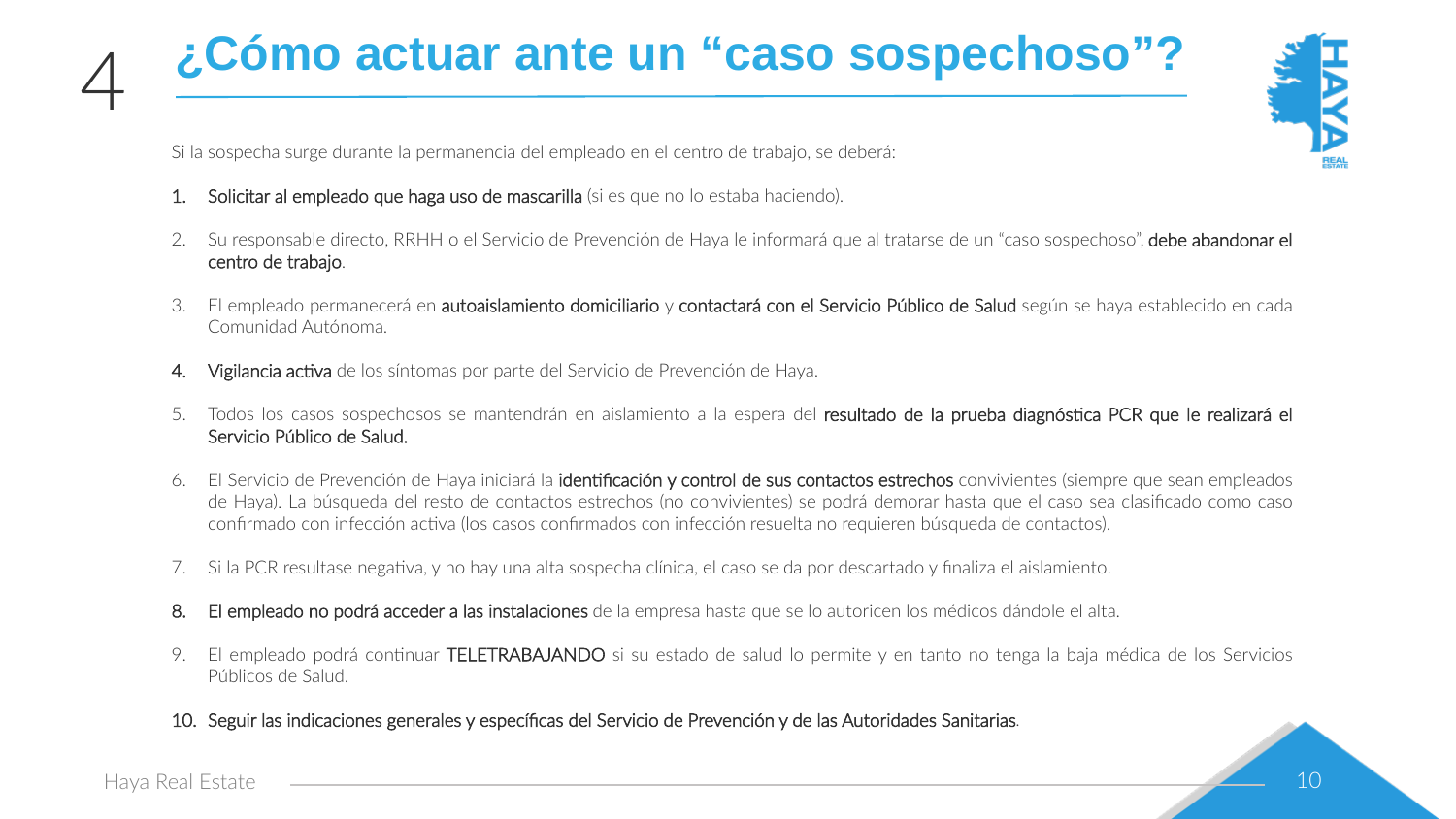

# ¿Cómo actuar ante un “caso sospechoso”?
4
Si la sospecha surge durante la permanencia del empleado en el centro de trabajo, se deberá:

Solicitar al empleado que haga uso de mascarilla (si es que no lo estaba haciendo).

Su responsable directo, RRHH o el Servicio de Prevención de Haya le informará que al tratarse de un “caso sospechoso”, debe abandonar el centro de trabajo.

El empleado permanecerá en autoaislamiento domiciliario y contactará con el Servicio Público de Salud según se haya establecido en cada Comunidad Autónoma.

Vigilancia activa de los síntomas por parte del Servicio de Prevención de Haya.

Todos los casos sospechosos se mantendrán en aislamiento a la espera del resultado de la prueba diagnóstica PCR que le realizará el Servicio Público de Salud.

El Servicio de Prevención de Haya iniciará la identificación y control de sus contactos estrechos convivientes (siempre que sean empleados de Haya). La búsqueda del resto de contactos estrechos (no convivientes) se podrá demorar hasta que el caso sea clasificado como caso confirmado con infección activa (los casos confirmados con infección resuelta no requieren búsqueda de contactos).

Si la PCR resultase negativa, y no hay una alta sospecha clínica, el caso se da por descartado y finaliza el aislamiento.

El empleado no podrá acceder a las instalaciones de la empresa hasta que se lo autoricen los médicos dándole el alta.

El empleado podrá continuar TELETRABAJANDO si su estado de salud lo permite y en tanto no tenga la baja médica de los Servicios Públicos de Salud.

Seguir las indicaciones generales y específicas del Servicio de Prevención y de las Autoridades Sanitarias.